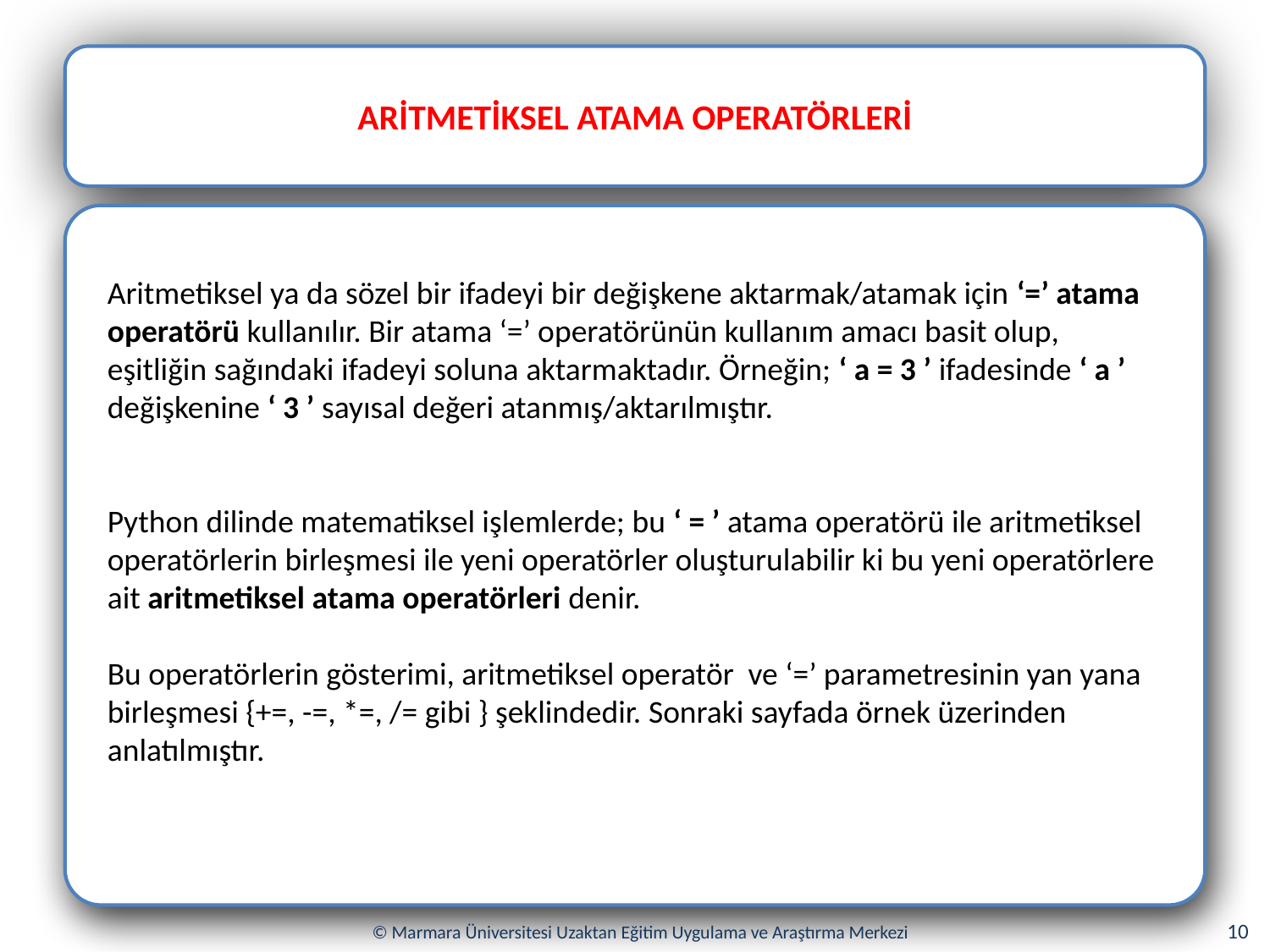

ARİTMETİKSEL ATAMA OPERATÖRLERİ

Aritmetiksel ya da sözel bir ifadeyi bir değişkene aktarmak/atamak için ‘=’ atama operatörü kullanılır. Bir atama ‘=’ operatörünün kullanım amacı basit olup, eşitliğin sağındaki ifadeyi soluna aktarmaktadır. Örneğin; ‘ a = 3 ’ ifadesinde ‘ a ’ değişkenine ‘ 3 ’ sayısal değeri atanmış/aktarılmıştır.

Python dilinde matematiksel işlemlerde; bu ‘ = ’ atama operatörü ile aritmetiksel operatörlerin birleşmesi ile yeni operatörler oluşturulabilir ki bu yeni operatörlere ait aritmetiksel atama operatörleri denir.

Bu operatörlerin gösterimi, aritmetiksel operatör  ve ‘=’ parametresinin yan yana birleşmesi {+=, -=, *=, /= gibi } şeklindedir. Sonraki sayfada örnek üzerinden anlatılmıştır.
10
© Marmara Üniversitesi Uzaktan Eğitim Uygulama ve Araştırma Merkezi